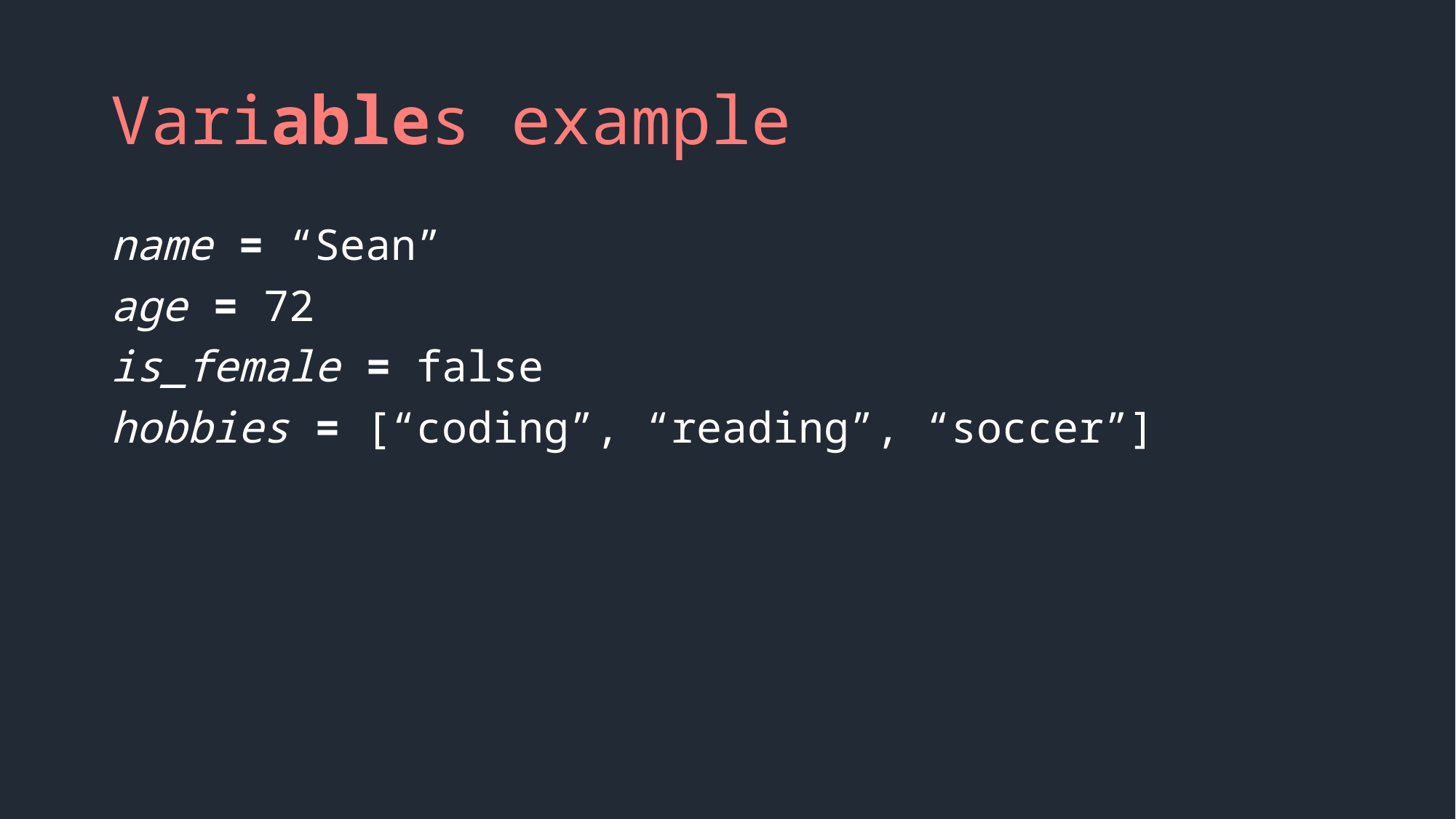

# Variables example
name = “Sean”
age = 72
is_female = false
hobbies = [“coding”, “reading”, “soccer”]